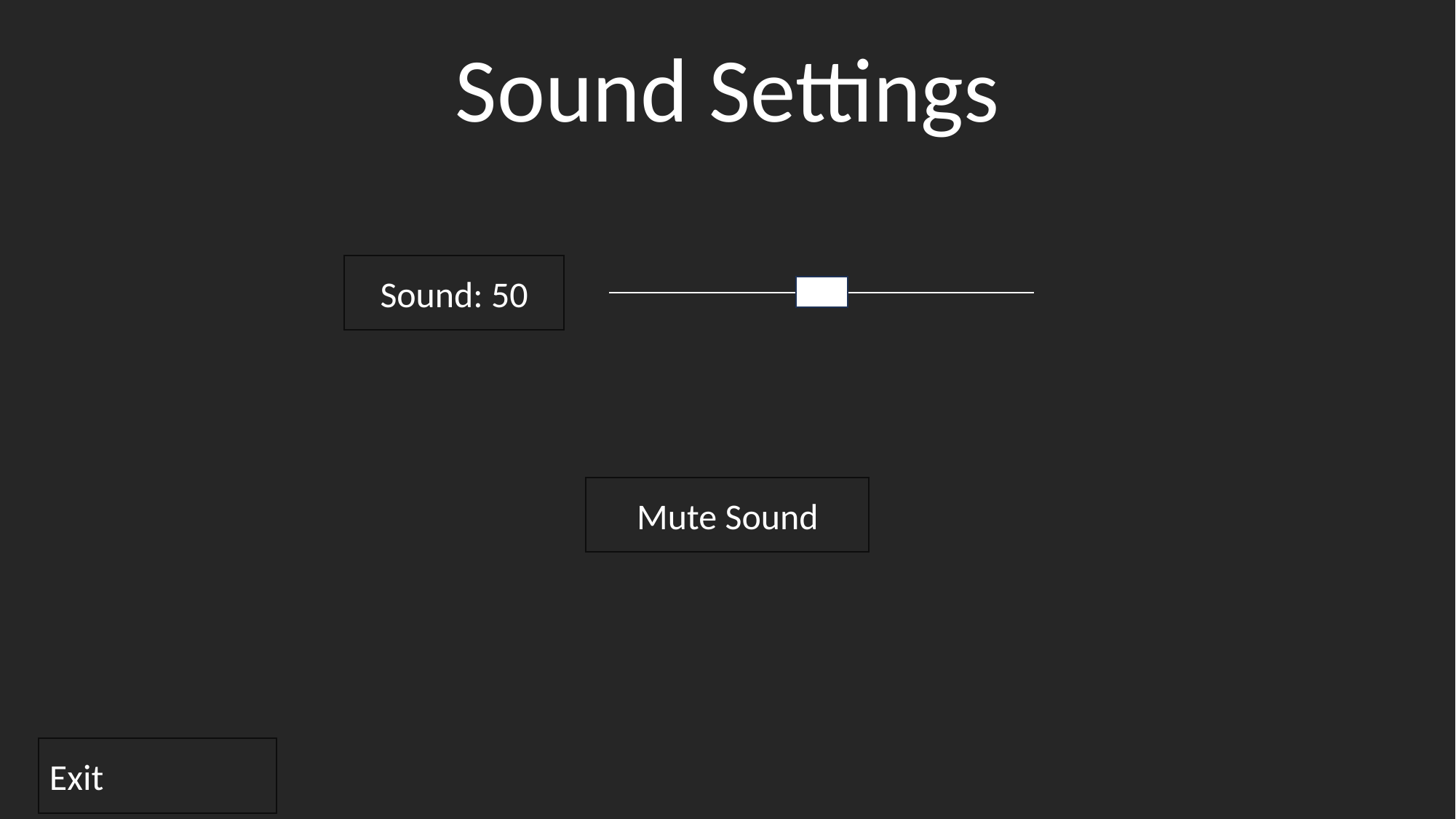

Sound Settings
#
Sound: 50

Mute Sound
Exit